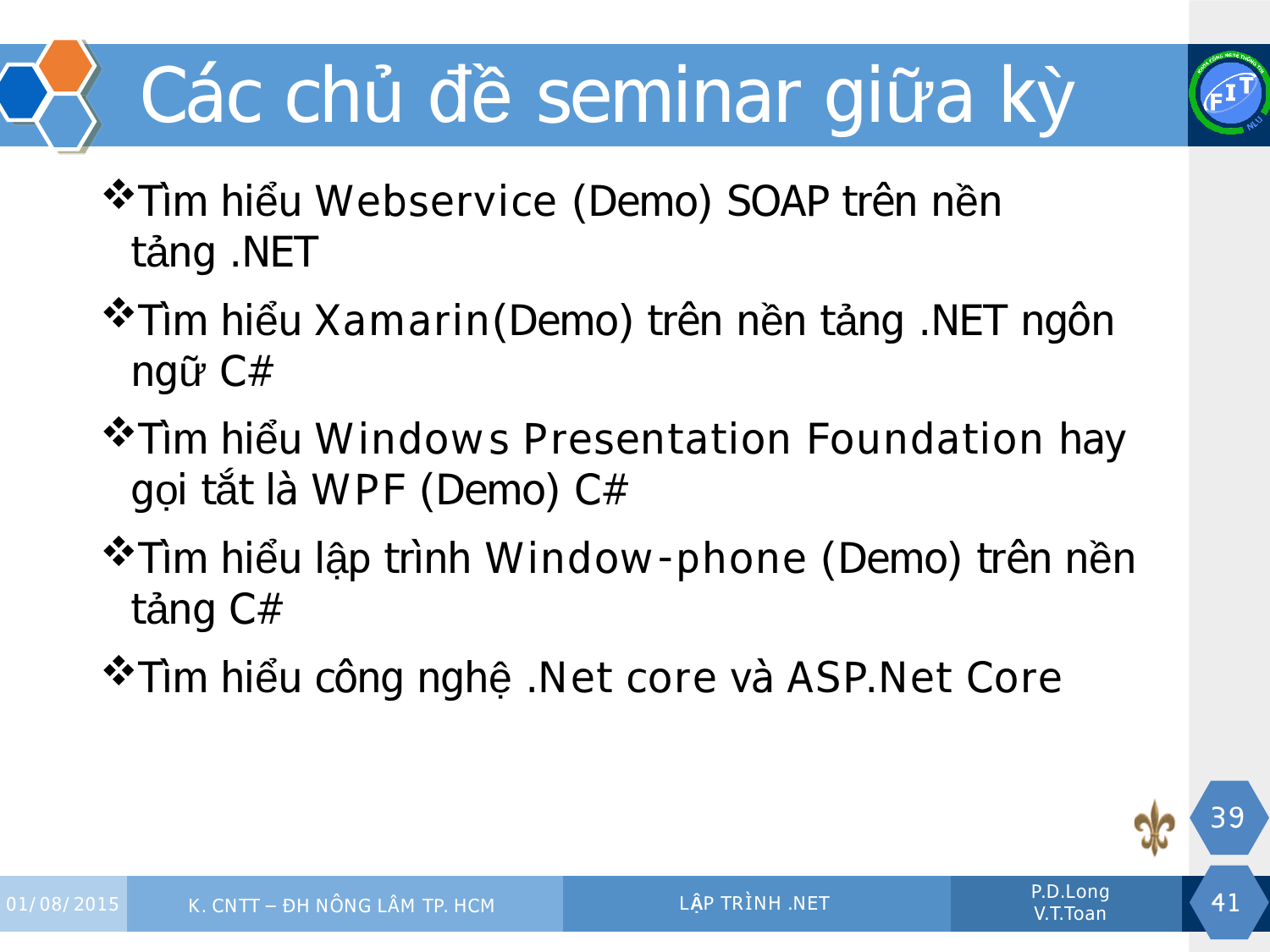

# Các chủ đề seminar giữa kỳ
Tìm hiểu Webservice (Demo) SOAP trên nền tảng .NET
Tìm hiểu Xamarin(Demo) trên nền tảng .NET ngôn ngữ C#
Tìm hiểu Windows Presentation Foundation hay gọi tắt là WPF (Demo) C#
Tìm hiểu lập trình Window-phone (Demo) trên nền tảng C#
Tìm hiểu công nghệ .Net core và ASP.Net Core
39
01/08/2015
K. CNTT – ĐH NÔNG LÂM TP. HCM